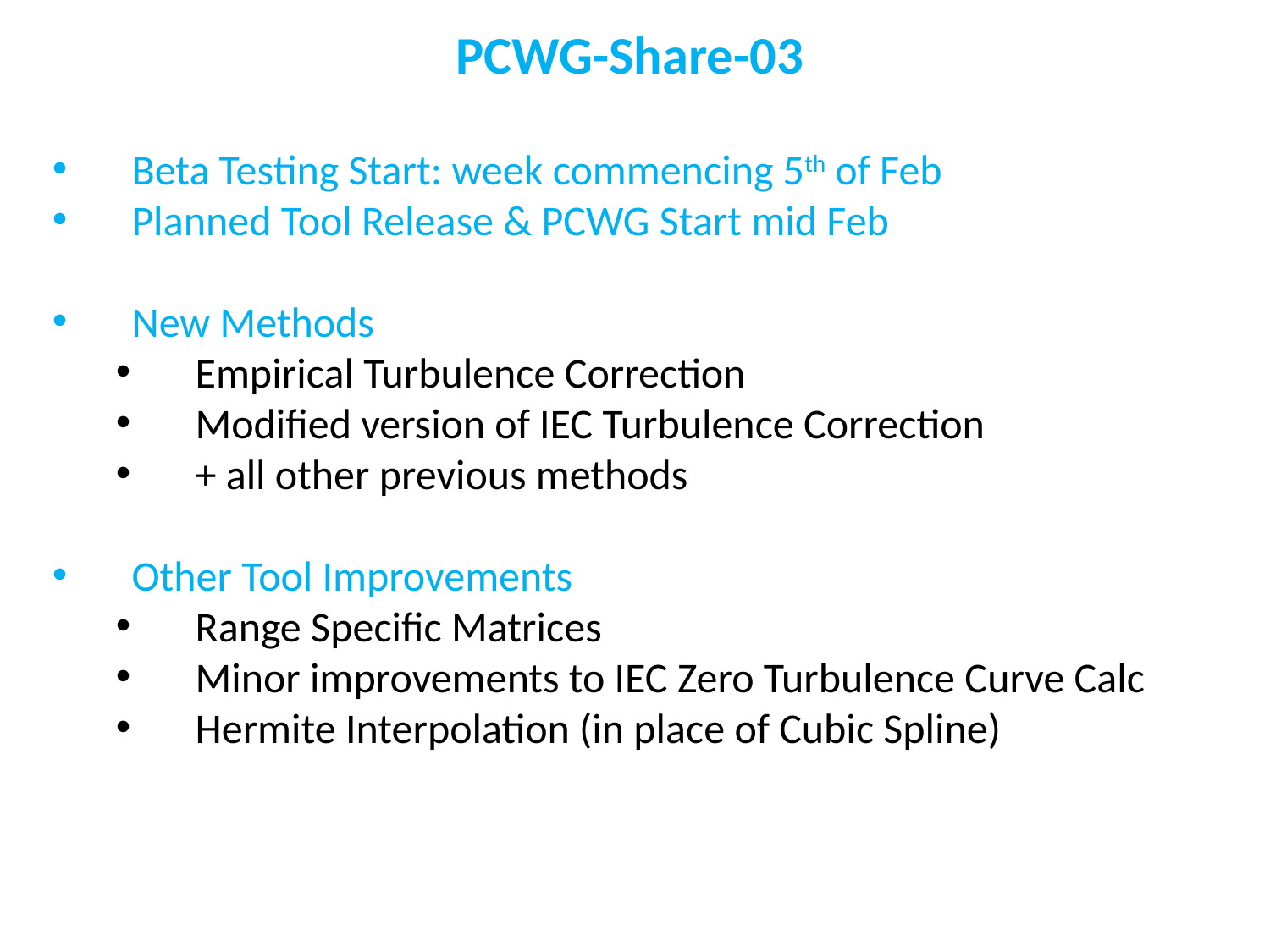

PCWG-Share-03
Beta Testing Start: week commencing 5th of Feb
Planned Tool Release & PCWG Start mid Feb

New Methods
Empirical Turbulence Correction
Modified version of IEC Turbulence Correction
+ all other previous methods

Other Tool Improvements
Range Specific Matrices
Minor improvements to IEC Zero Turbulence Curve Calc
Hermite Interpolation (in place of Cubic Spline)